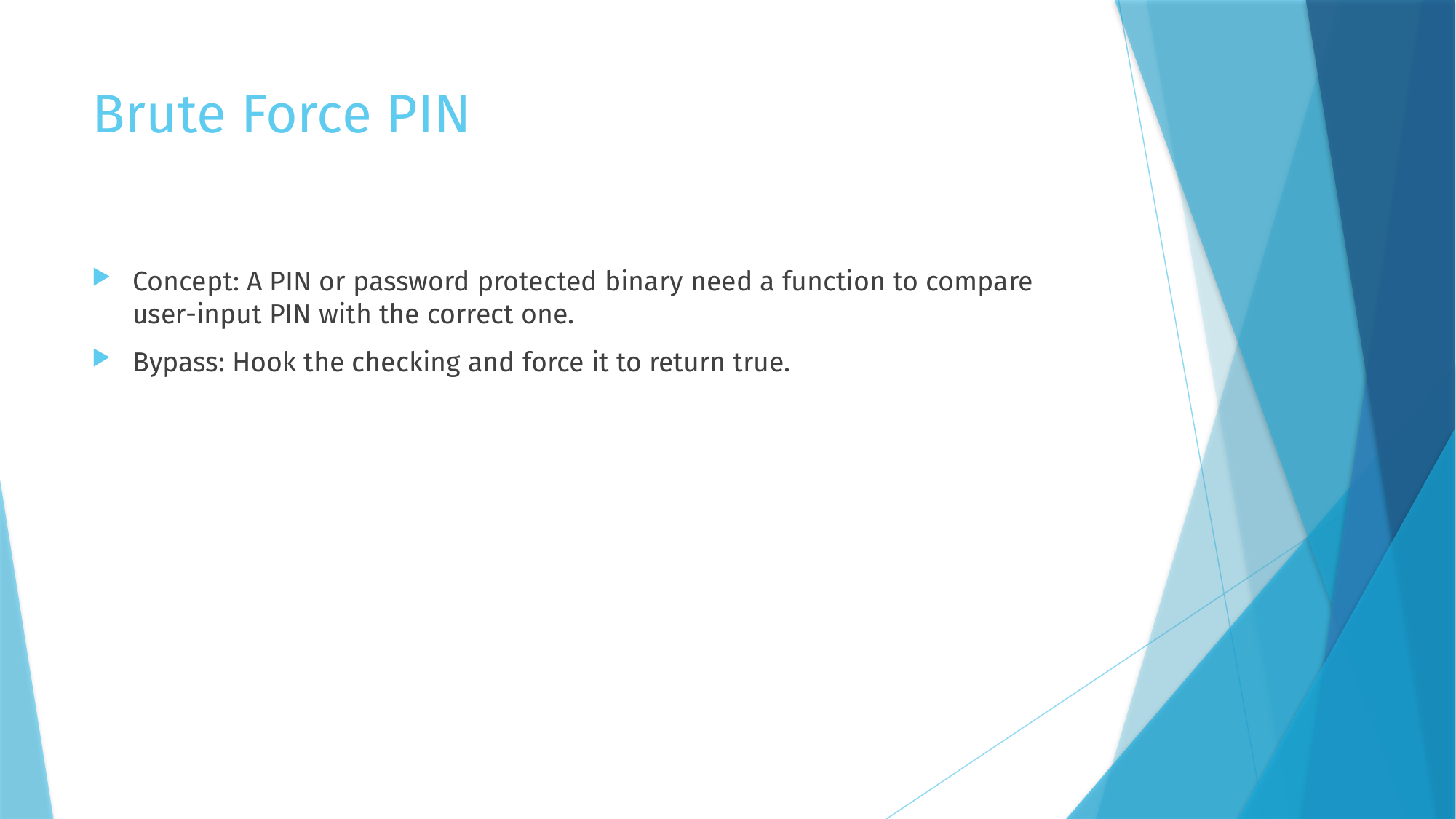

# Brute Force PIN
Concept: A PIN or password protected binary need a function to compare user-input PIN with the correct one.
Bypass: Hook the checking and force it to return true.